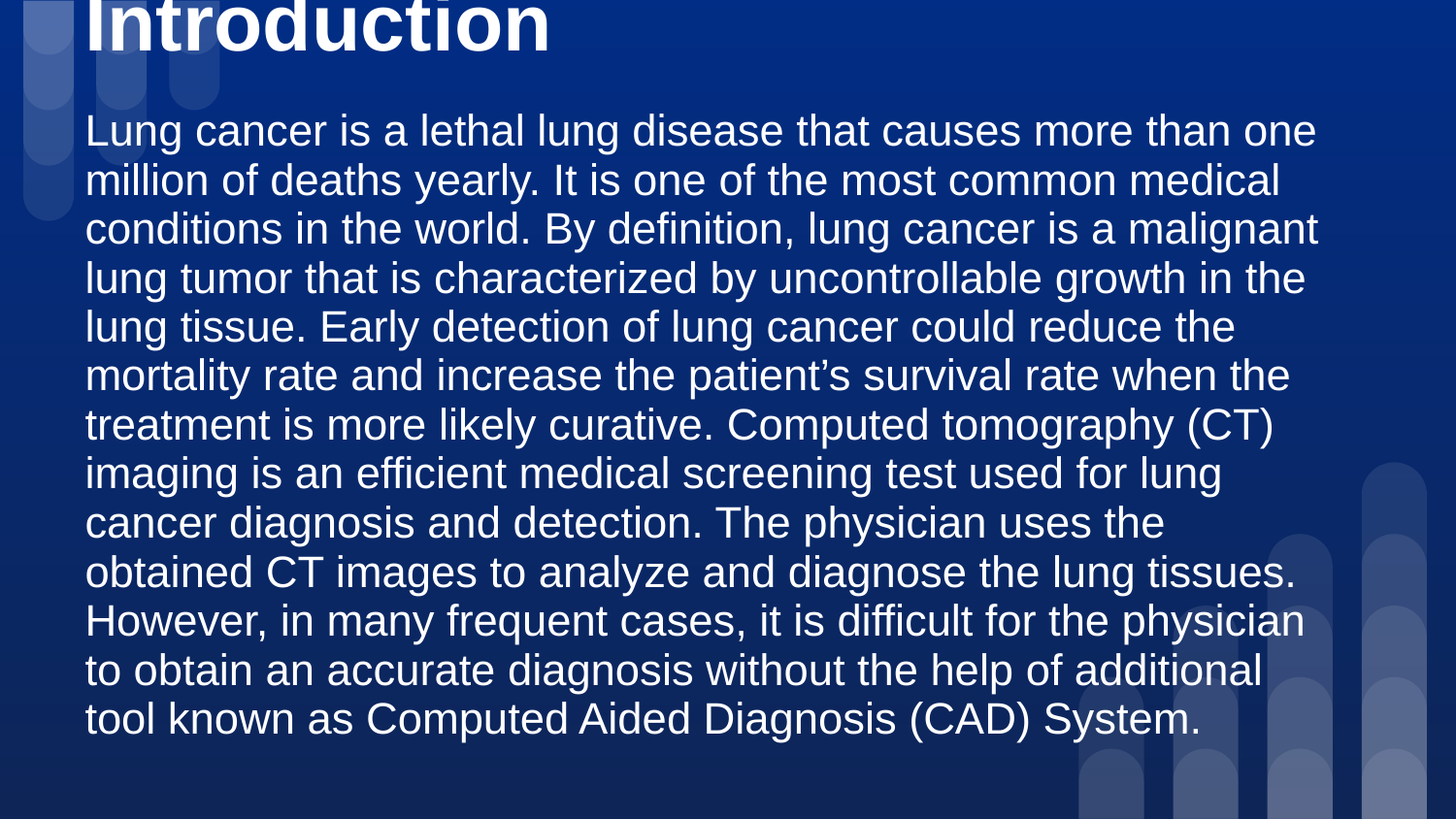

# Introduction

Lung cancer is a lethal lung disease that causes more than one million of deaths yearly. It is one of the most common medical conditions in the world. By definition, lung cancer is a malignant lung tumor that is characterized by uncontrollable growth in the lung tissue. Early detection of lung cancer could reduce the mortality rate and increase the patient’s survival rate when the treatment is more likely curative. Computed tomography (CT) imaging is an efficient medical screening test used for lung cancer diagnosis and detection. The physician uses the obtained CT images to analyze and diagnose the lung tissues. However, in many frequent cases, it is difficult for the physician to obtain an accurate diagnosis without the help of additional tool known as Computed Aided Diagnosis (CAD) System.